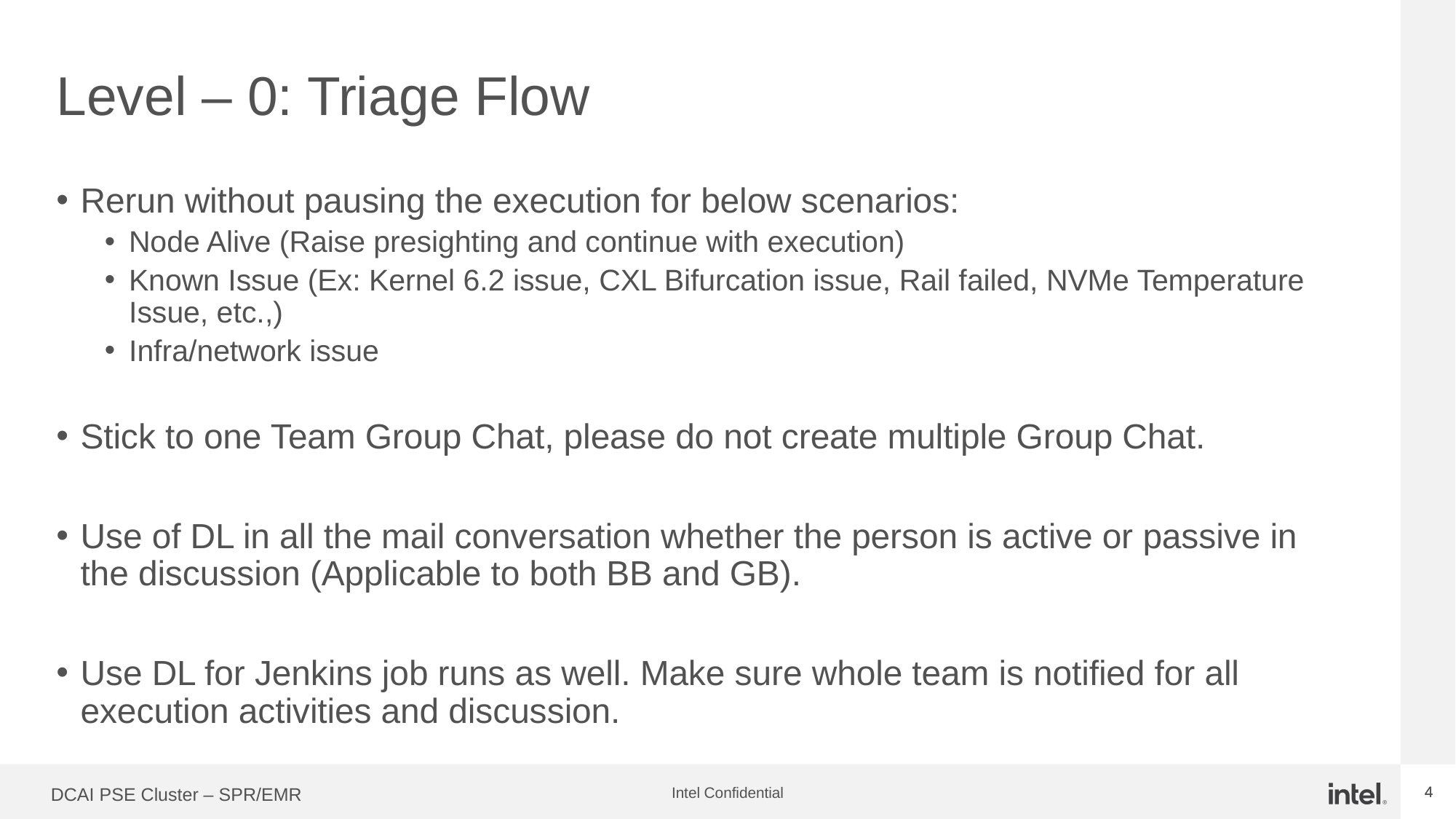

# Level – 0: Triage Flow
Rerun without pausing the execution for below scenarios:
Node Alive (Raise presighting and continue with execution)
Known Issue (Ex: Kernel 6.2 issue, CXL Bifurcation issue, Rail failed, NVMe Temperature Issue, etc.,)
Infra/network issue

Stick to one Team Group Chat, please do not create multiple Group Chat.

Use of DL in all the mail conversation whether the person is active or passive in the discussion (Applicable to both BB and GB).

Use DL for Jenkins job runs as well. Make sure whole team is notified for all execution activities and discussion.